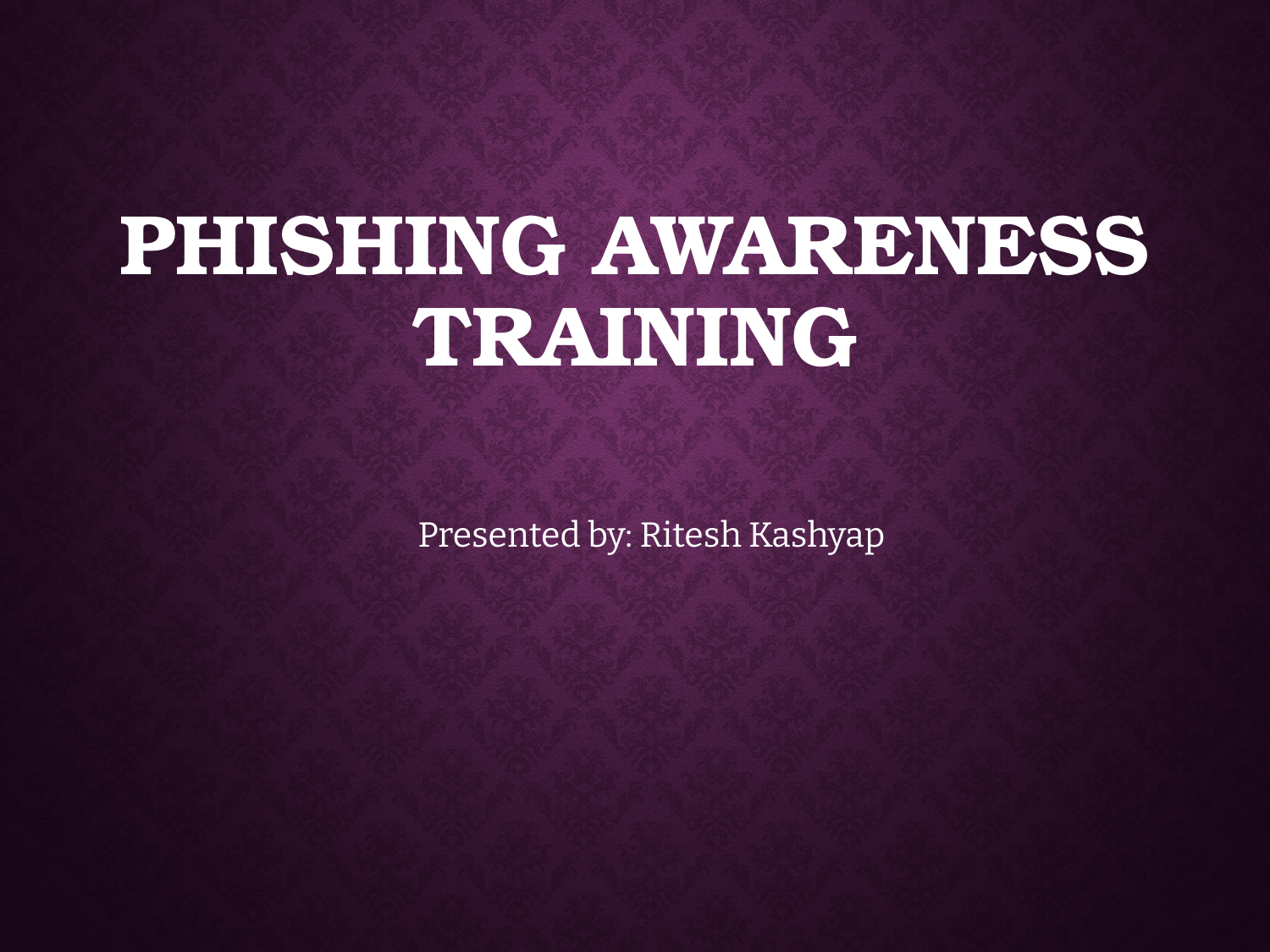

# Phishing Awareness Training

Presented by: Ritesh Kashyap